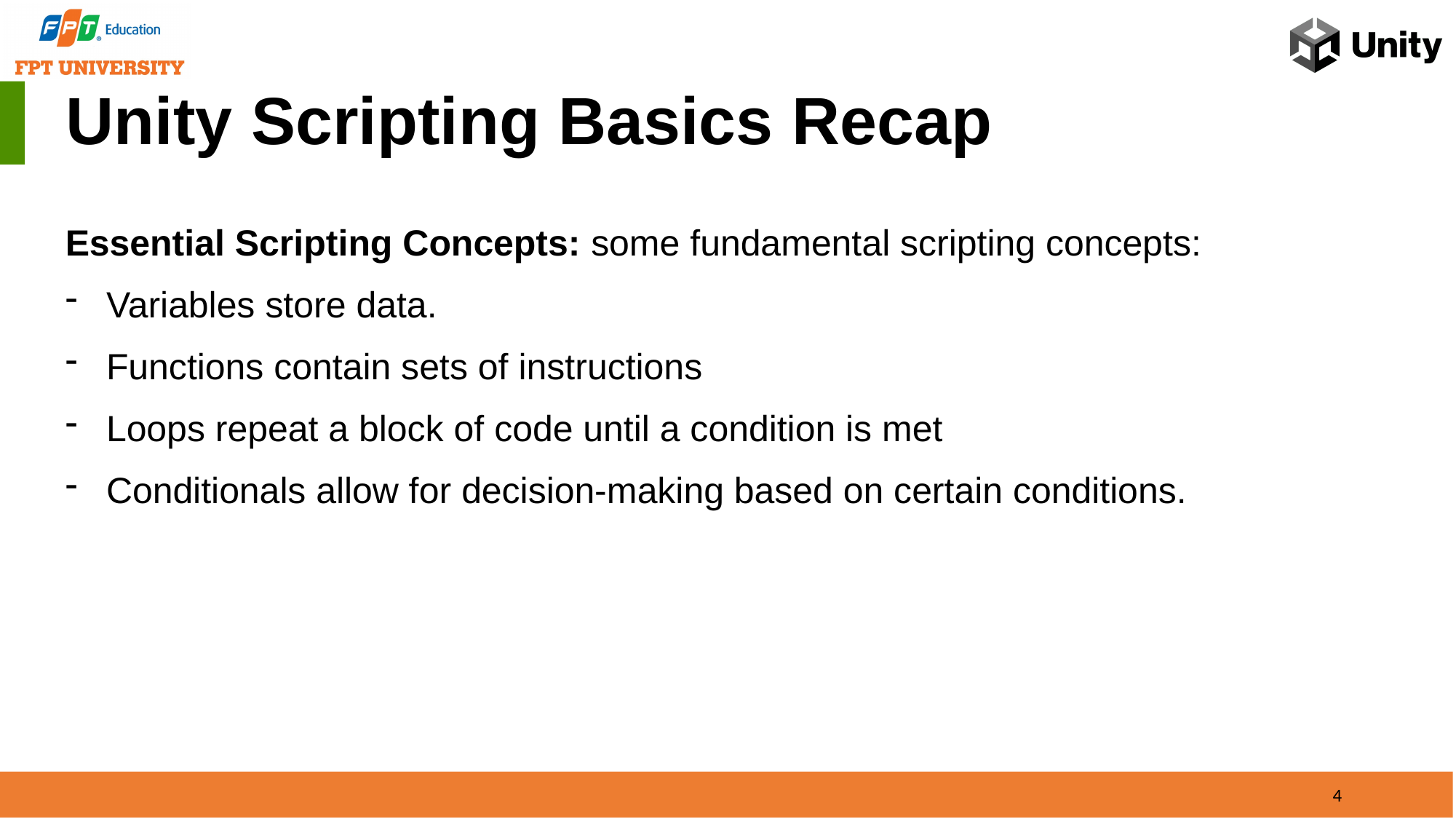

Unity Scripting Basics Recap

Essential Scripting Concepts: some fundamental scripting concepts:
Variables store data.
Functions contain sets of instructions
Loops repeat a block of code until a condition is met
Conditionals allow for decision-making based on certain conditions.
4